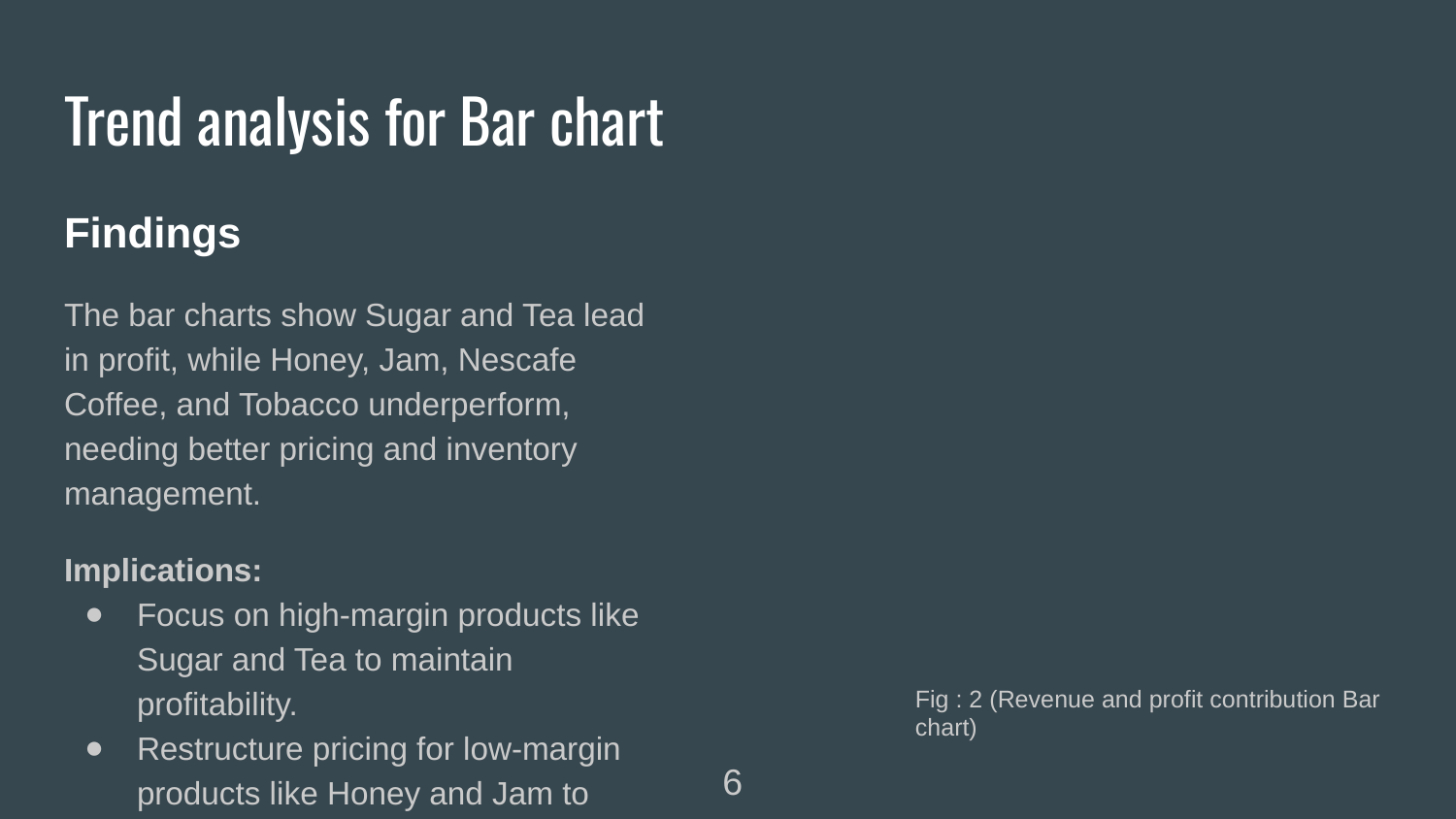

Trend analysis for Bar chart
Findings
The bar charts show Sugar and Tea lead in profit, while Honey, Jam, Nescafe Coffee, and Tobacco underperform, needing better pricing and inventory management.
Implications:
Focus on high-margin products like Sugar and Tea to maintain profitability.
Restructure pricing for low-margin products like Honey and Jam to increase profitability.
Fig : 2 (Revenue and profit contribution Bar chart)
6